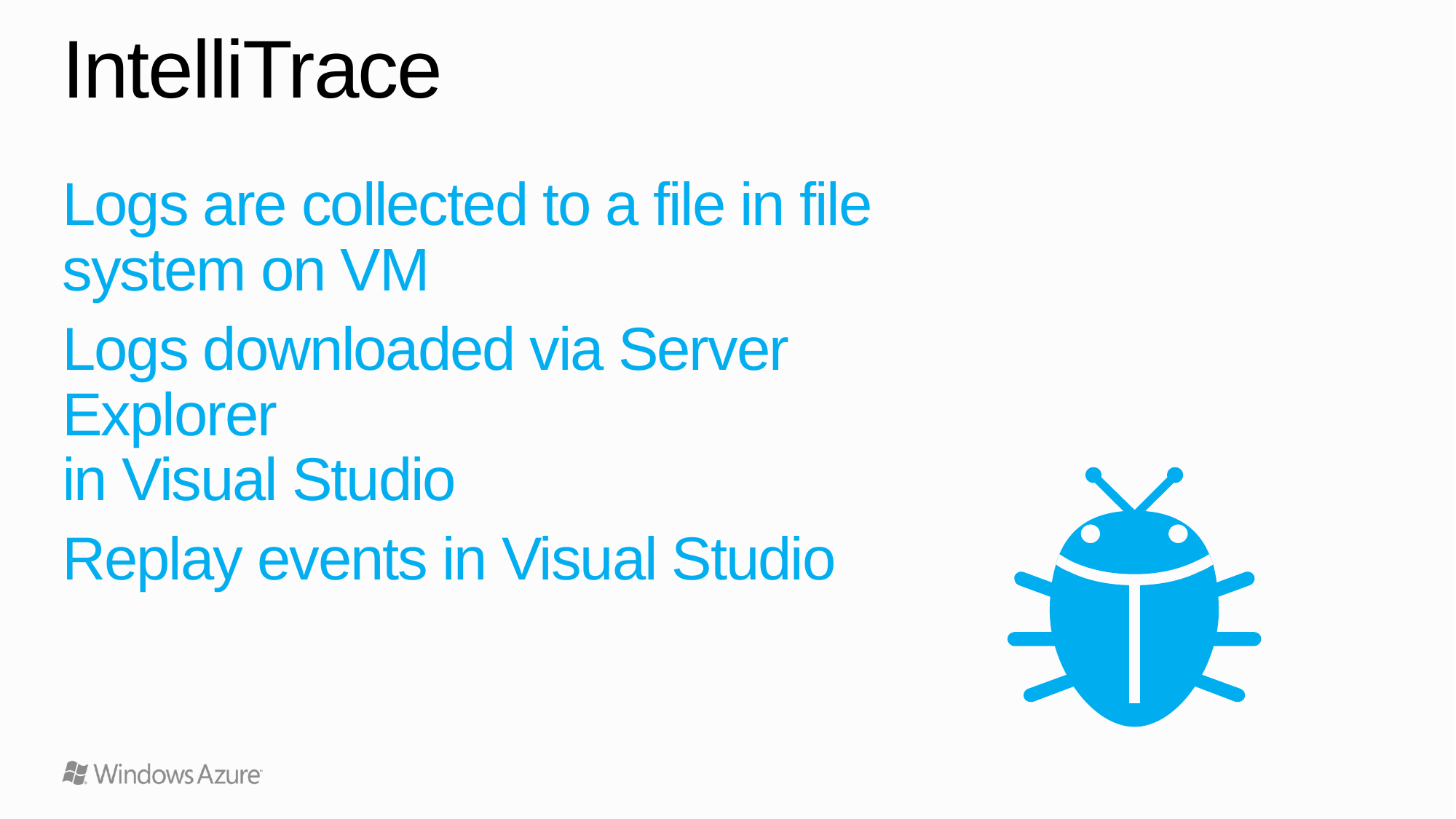

# IntelliTrace
Logs are collected to a file in file system on VM
Logs downloaded via Server Explorer
in Visual Studio
Replay events in Visual Studio